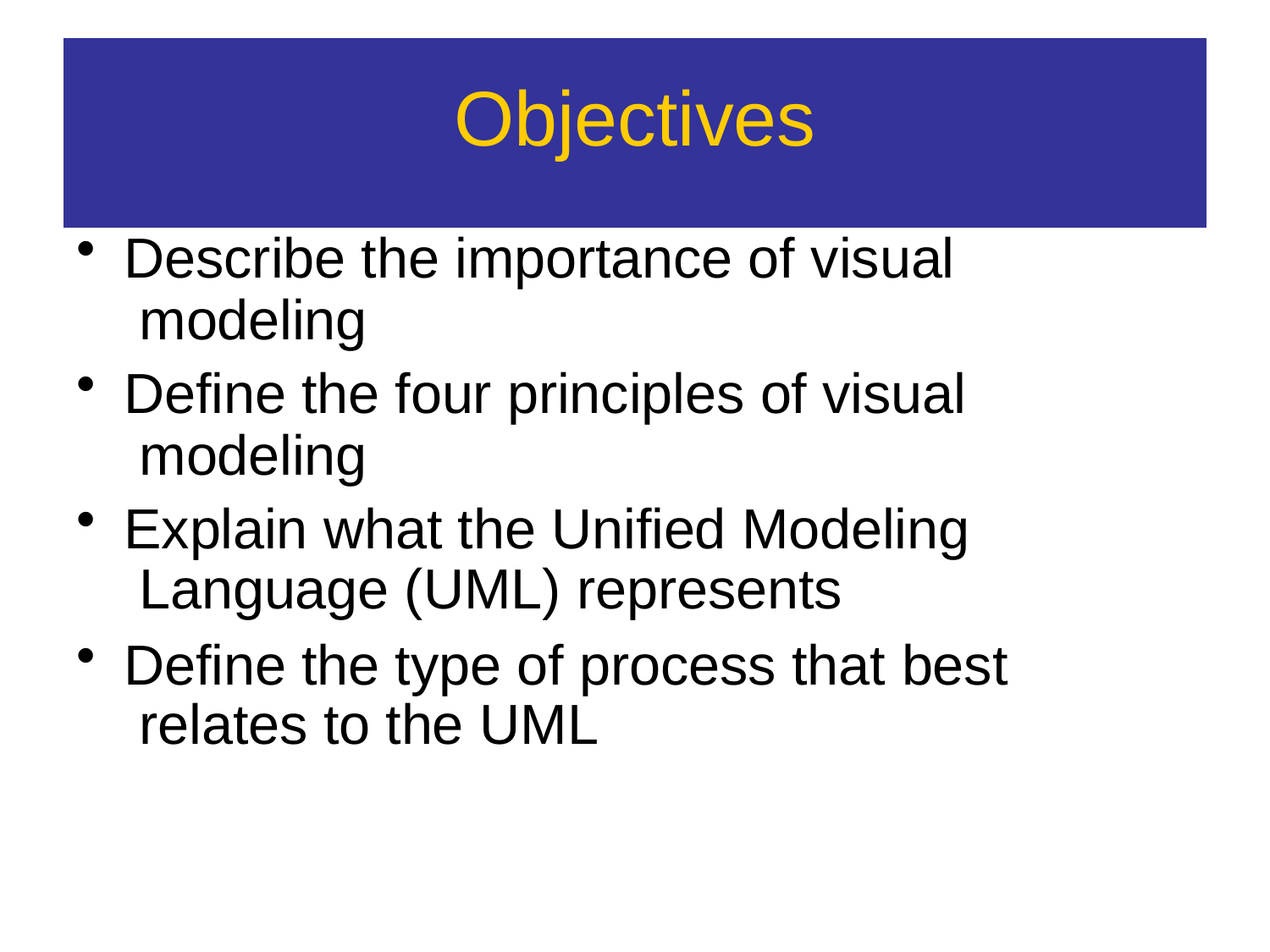

# Objectives
Describe the importance of visual  modeling
Define the four principles of visual  modeling
Explain what the Unified Modeling  Language (UML) represents
Define the type of process that best  relates to the UML